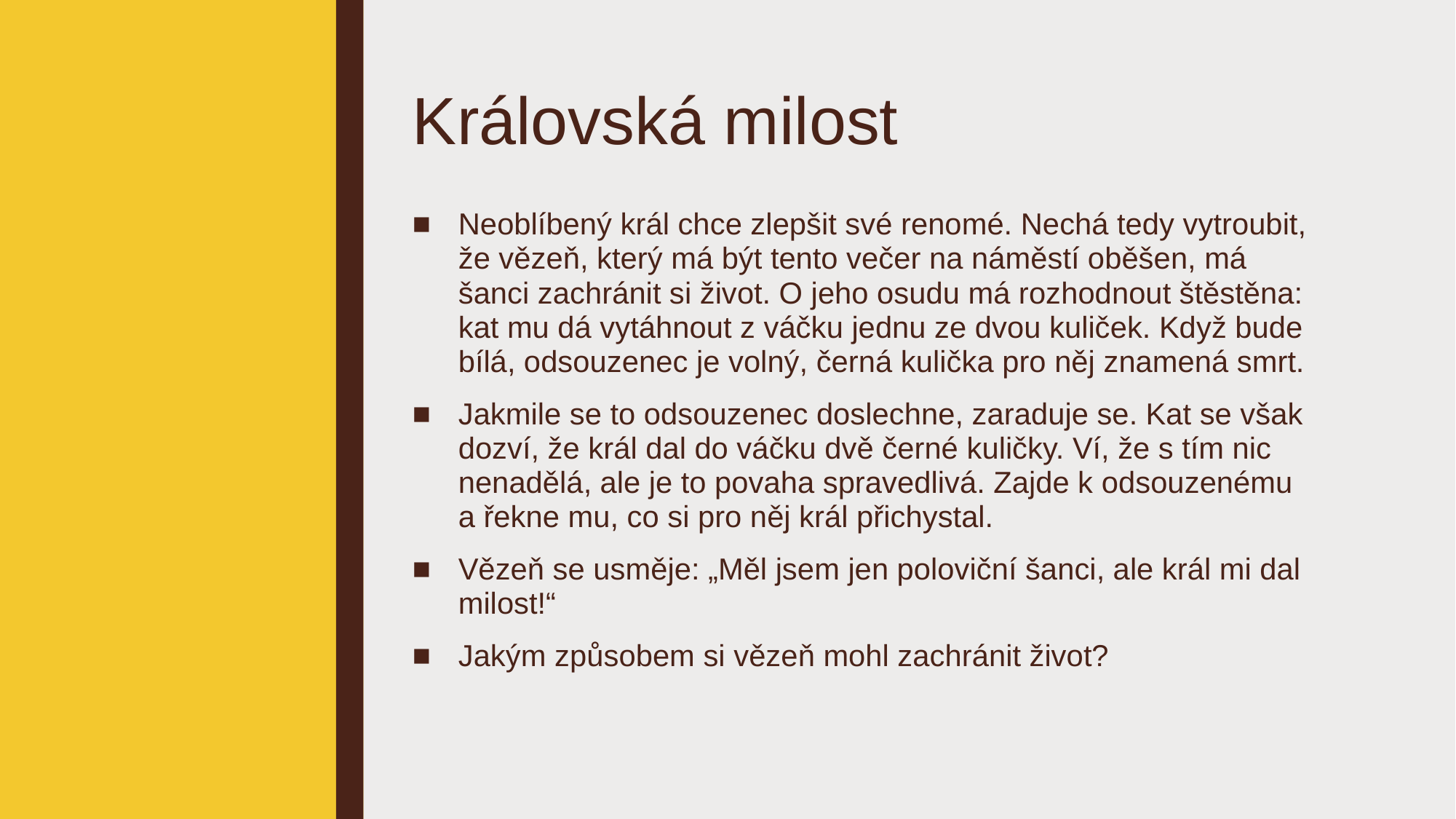

# Královská milost
Neoblíbený král chce zlepšit své renomé. Nechá tedy vytroubit, že vězeň, který má být tento večer na náměstí oběšen, má šanci zachránit si život. O jeho osudu má rozhodnout štěstěna: kat mu dá vytáhnout z váčku jednu ze dvou kuliček. Když bude bílá, odsouzenec je volný, černá kulička pro něj znamená smrt.
Jakmile se to odsouzenec doslechne, zaraduje se. Kat se však dozví, že král dal do váčku dvě černé kuličky. Ví, že s tím nic nenadělá, ale je to povaha spravedlivá. Zajde k odsouzenému a řekne mu, co si pro něj král přichystal.
Vězeň se usměje: „Měl jsem jen poloviční šanci, ale král mi dal milost!“
Jakým způsobem si vězeň mohl zachránit život?